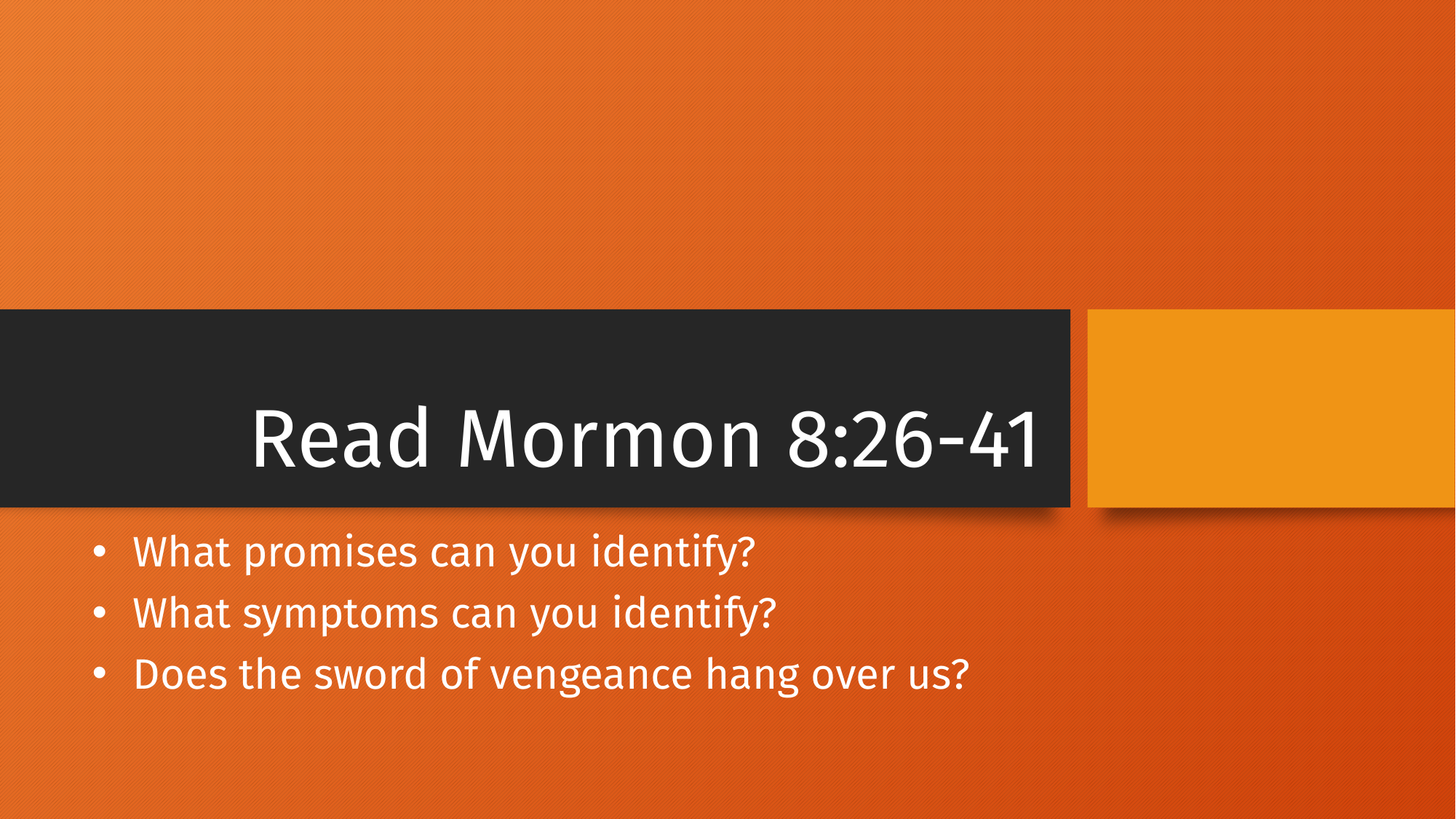

# Read Mormon 8:26-41
What promises can you identify?
What symptoms can you identify?
Does the sword of vengeance hang over us?